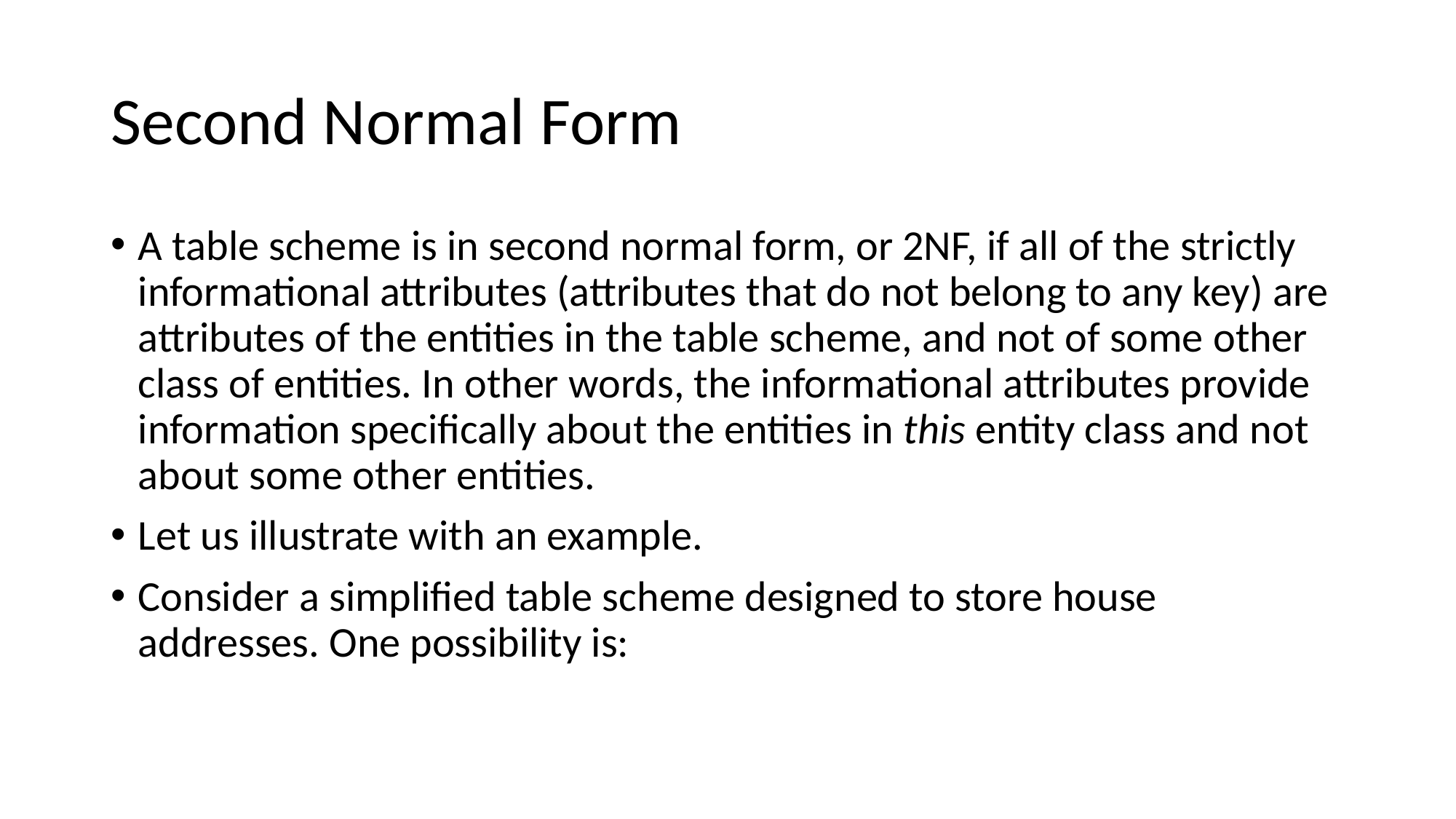

# Second Normal Form
A table scheme is in second normal form, or 2NF, if all of the strictly informational attributes (attributes that do not belong to any key) are attributes of the entities in the table scheme, and not of some other class of entities. In other words, the informational attributes provide information specifically about the entities in this entity class and not about some other entities.
Let us illustrate with an example.
Consider a simplified table scheme designed to store house addresses. One possibility is: